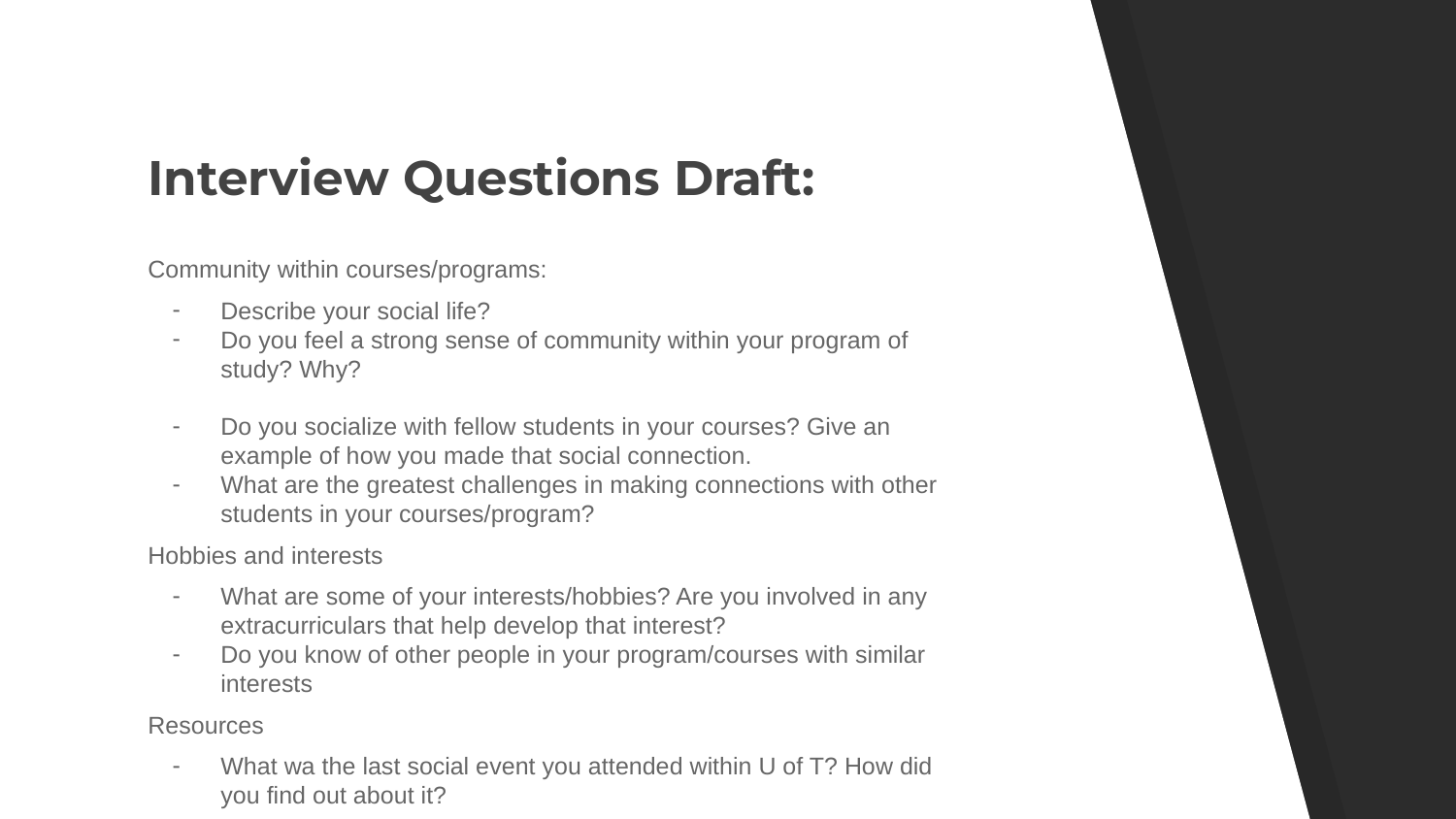

# Interview Questions Draft:
Community within courses/programs:
Describe your social life?
Do you feel a strong sense of community within your program of study? Why?

Do you socialize with fellow students in your courses? Give an example of how you made that social connection.
What are the greatest challenges in making connections with other students in your courses/program?
Hobbies and interests
What are some of your interests/hobbies? Are you involved in any extracurriculars that help develop that interest?
Do you know of other people in your program/courses with similar interests
Resources
What wa the last social event you attended within U of T? How did you find out about it?